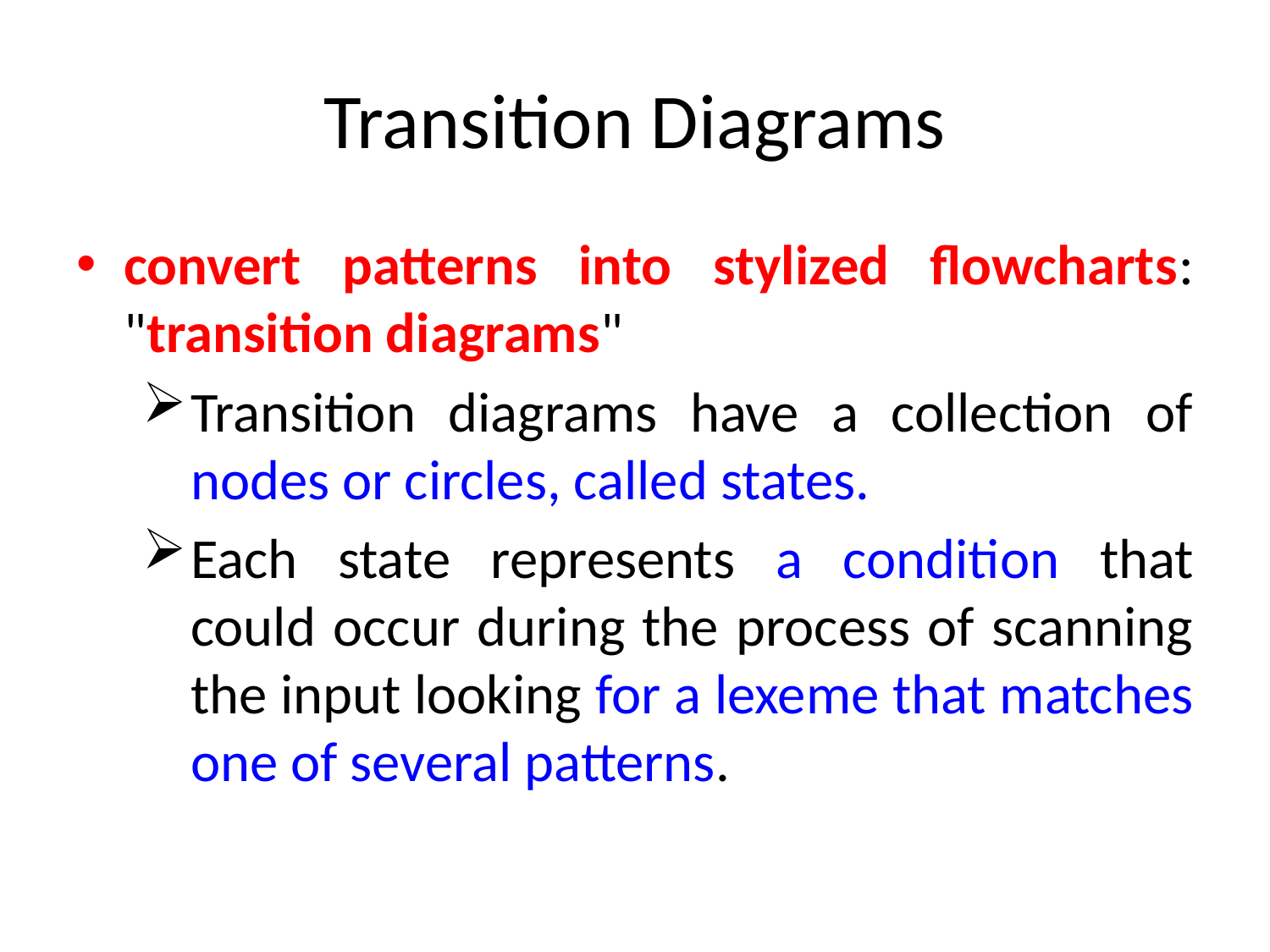

# Transition Diagrams
convert patterns into stylized flowcharts: "transition diagrams"
Transition diagrams have a collection of nodes or circles, called states.
Each state represents a condition that could occur during the process of scanning the input looking for a lexeme that matches one of several patterns.